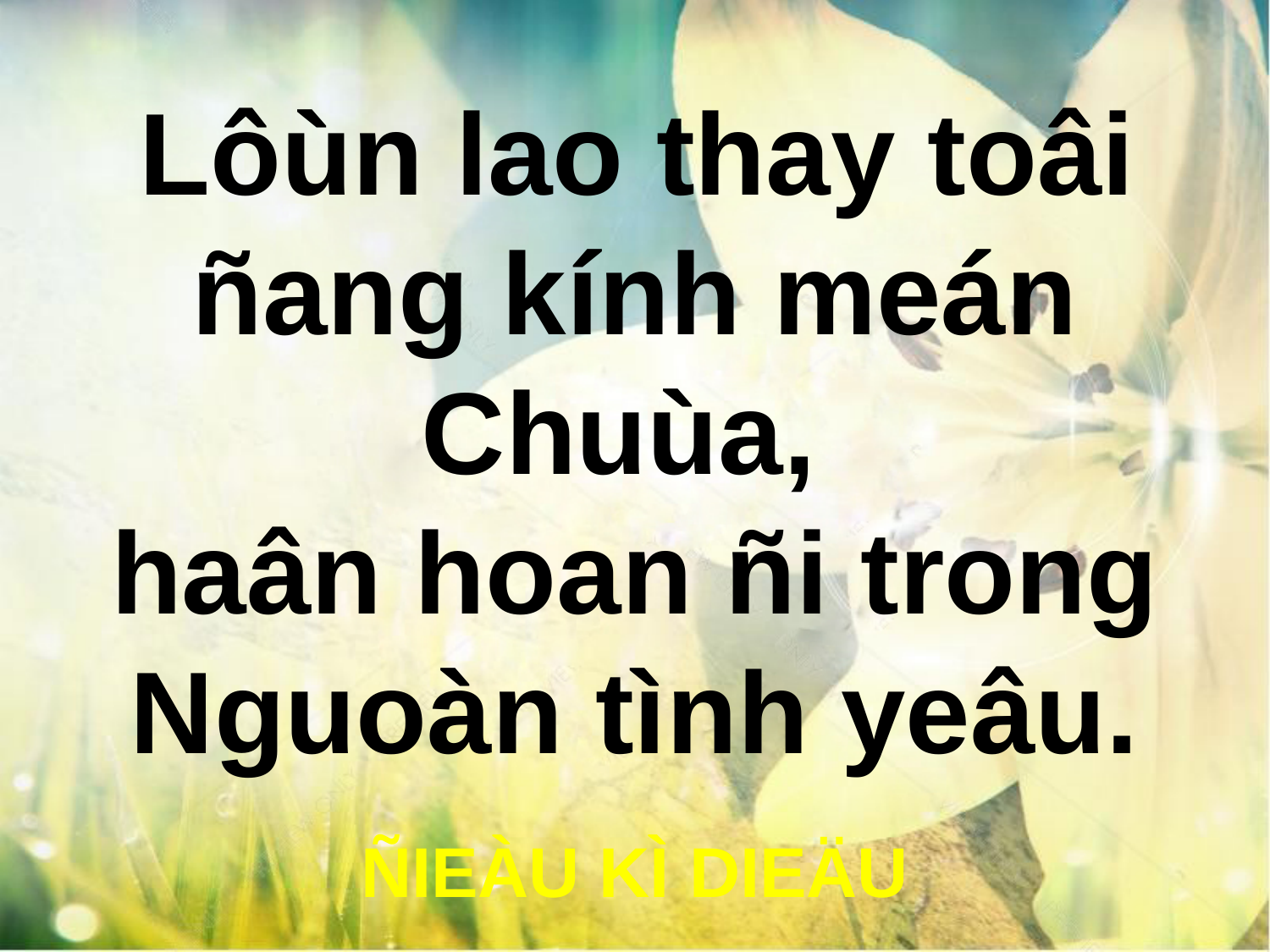

Lôùn lao thay toâi
ñang kính meán Chuùa,
haân hoan ñi trong Nguoàn tình yeâu.
ÑIEÀU KÌ DIEÄU